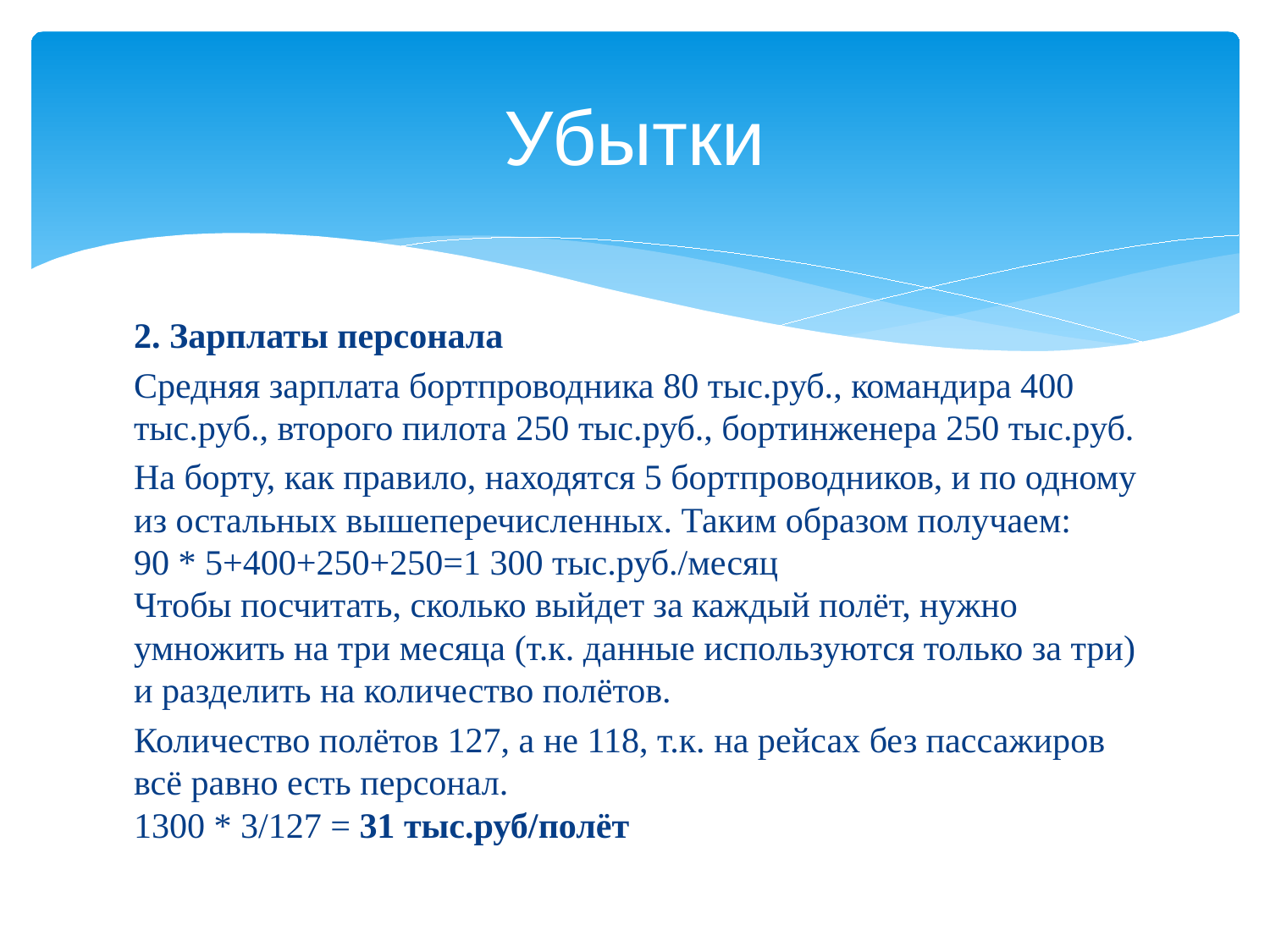

# Убытки
2. Зарплаты персонала
Средняя зарплата бортпроводника 80 тыс.руб., командира 400 тыс.руб., второго пилота 250 тыс.руб., бортинженера 250 тыс.руб.
На борту, как правило, находятся 5 бортпроводников, и по одному из остальных вышеперечисленных. Таким образом получаем:
90 * 5+400+250+250=1 300 тыс.руб./месяц
Чтобы посчитать, сколько выйдет за каждый полёт, нужно умножить на три месяца (т.к. данные используются только за три) и разделить на количество полётов.
Количество полётов 127, а не 118, т.к. на рейсах без пассажиров всё равно есть персонал.
1300 * 3/127 = 31 тыс.руб/полёт